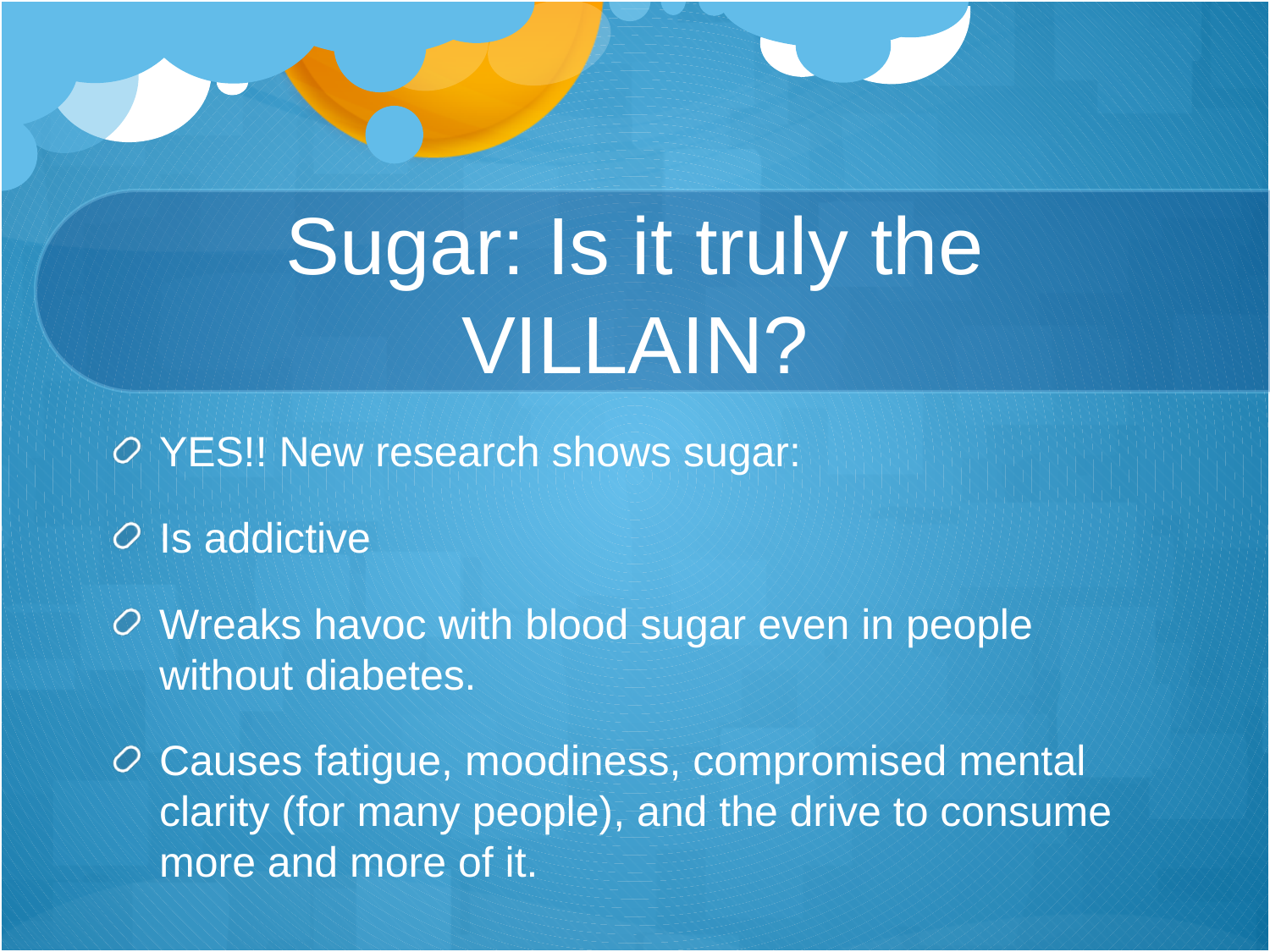

# Sugar: Is it truly the VILLAIN?
YES!! New research shows sugar:
Is addictive
Wreaks havoc with blood sugar even in people without diabetes.
Causes fatigue, moodiness, compromised mental clarity (for many people), and the drive to consume more and more of it.